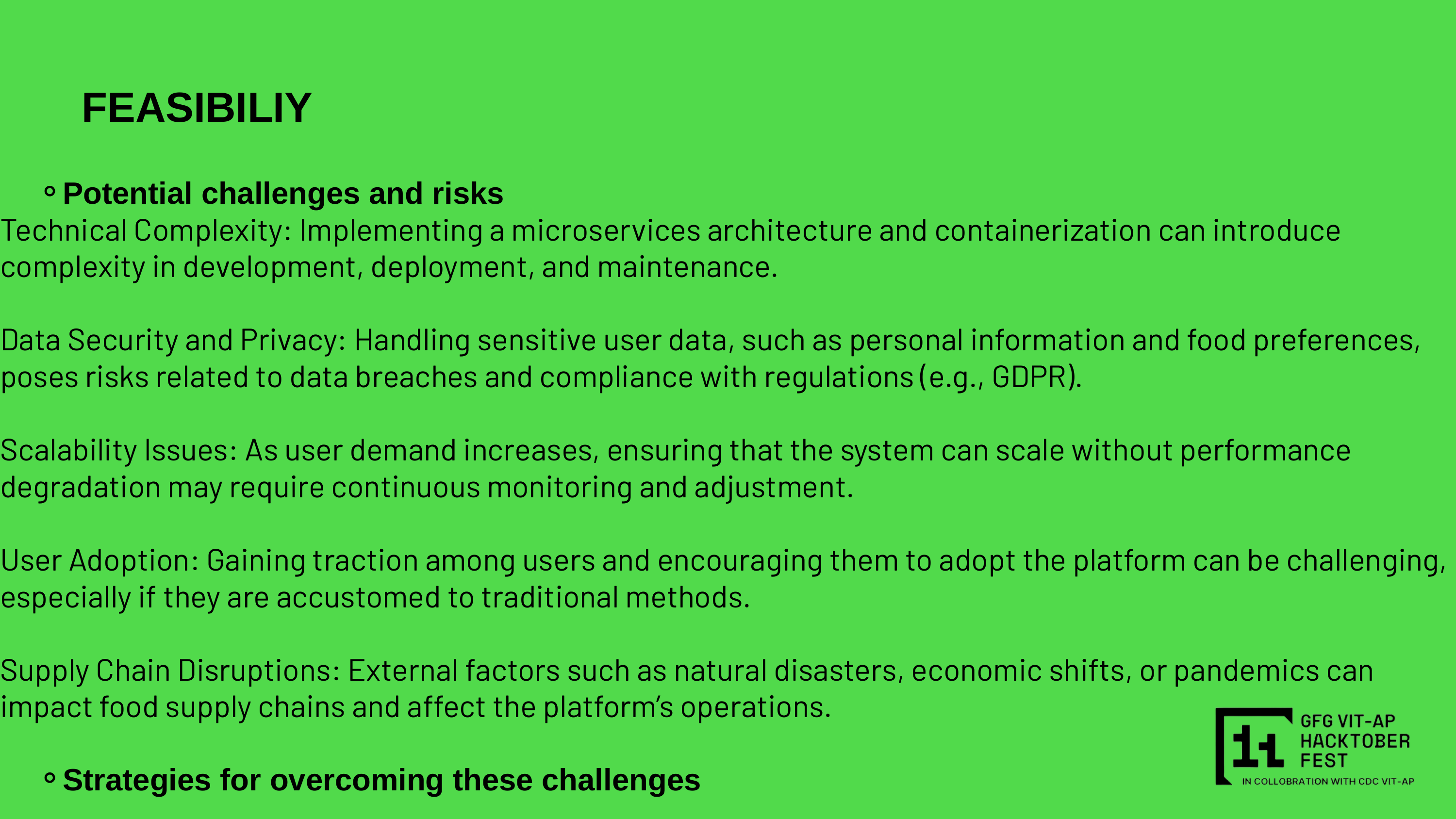

FEASIBILIY
Potential challenges and risks
Technical Complexity: Implementing a microservices architecture and containerization can introduce complexity in development, deployment, and maintenance.

Data Security and Privacy: Handling sensitive user data, such as personal information and food preferences, poses risks related to data breaches and compliance with regulations (e.g., GDPR).

Scalability Issues: As user demand increases, ensuring that the system can scale without performance degradation may require continuous monitoring and adjustment.

User Adoption: Gaining traction among users and encouraging them to adopt the platform can be challenging, especially if they are accustomed to traditional methods.

Supply Chain Disruptions: External factors such as natural disasters, economic shifts, or pandemics can impact food supply chains and affect the platform’s operations.

Strategies for overcoming these challenges